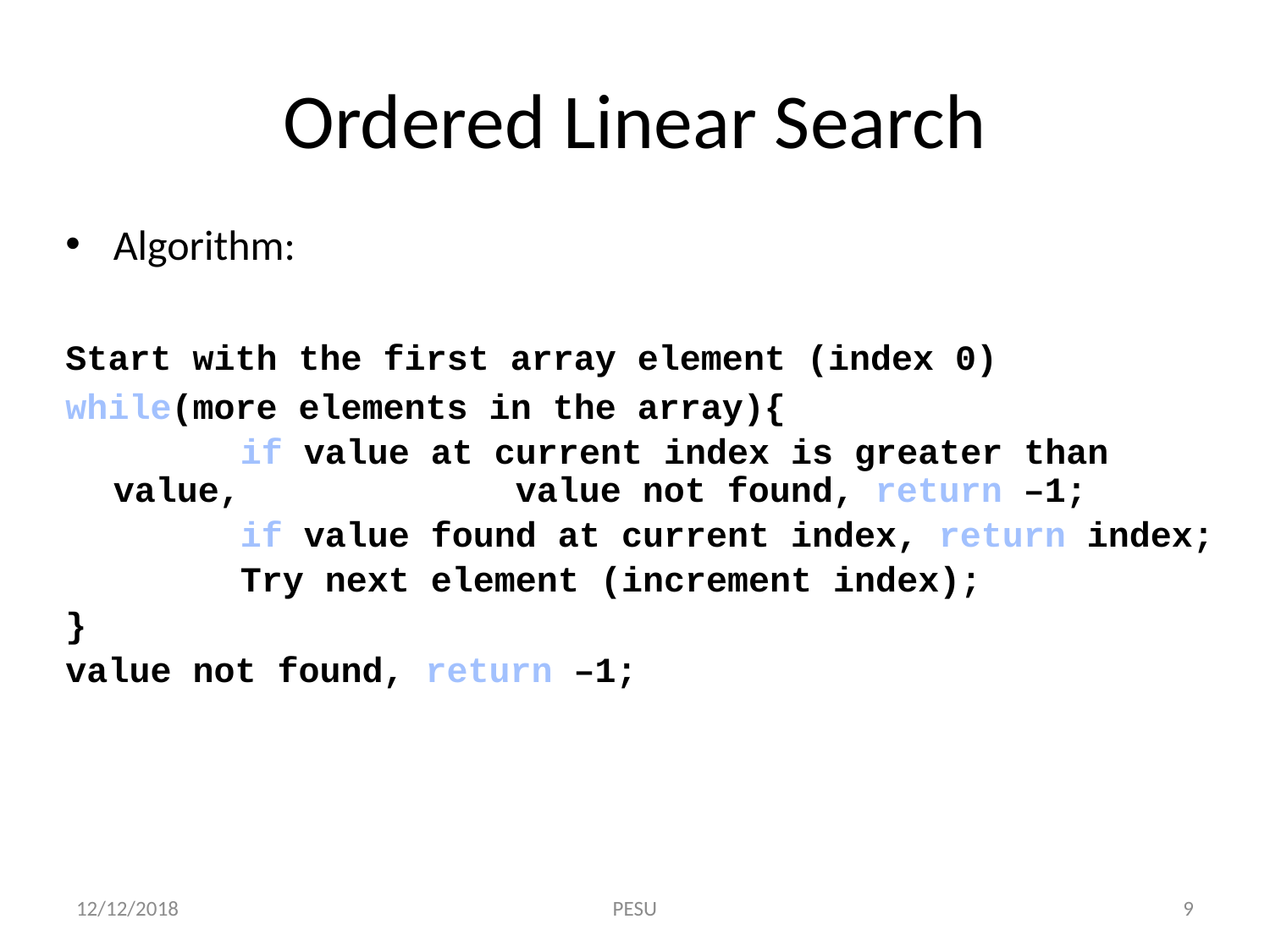

# Ordered Linear Search
Algorithm:

Start with the first array element (index 0)
while(more elements in the array){
		if value at current index is greater than value, 		 value not found, return –1;
		if value found at current index, return index;
		Try next element (increment index);
}
value not found, return –1;

12/12/2018
 PESU
9